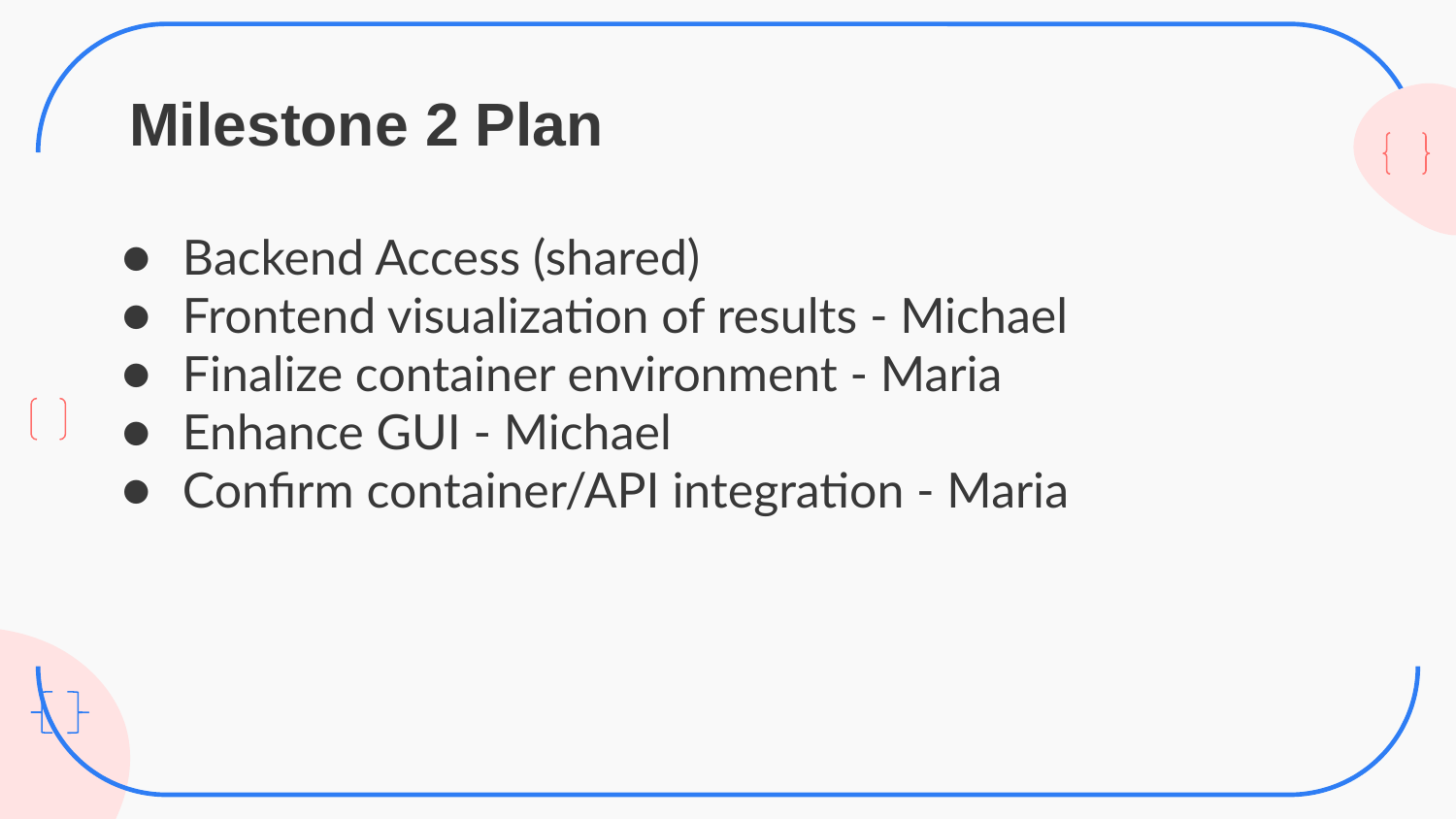

# Milestone 2 Plan
Backend Access (shared)
Frontend visualization of results - Michael
Finalize container environment - Maria
Enhance GUI - Michael
Confirm container/API integration - Maria